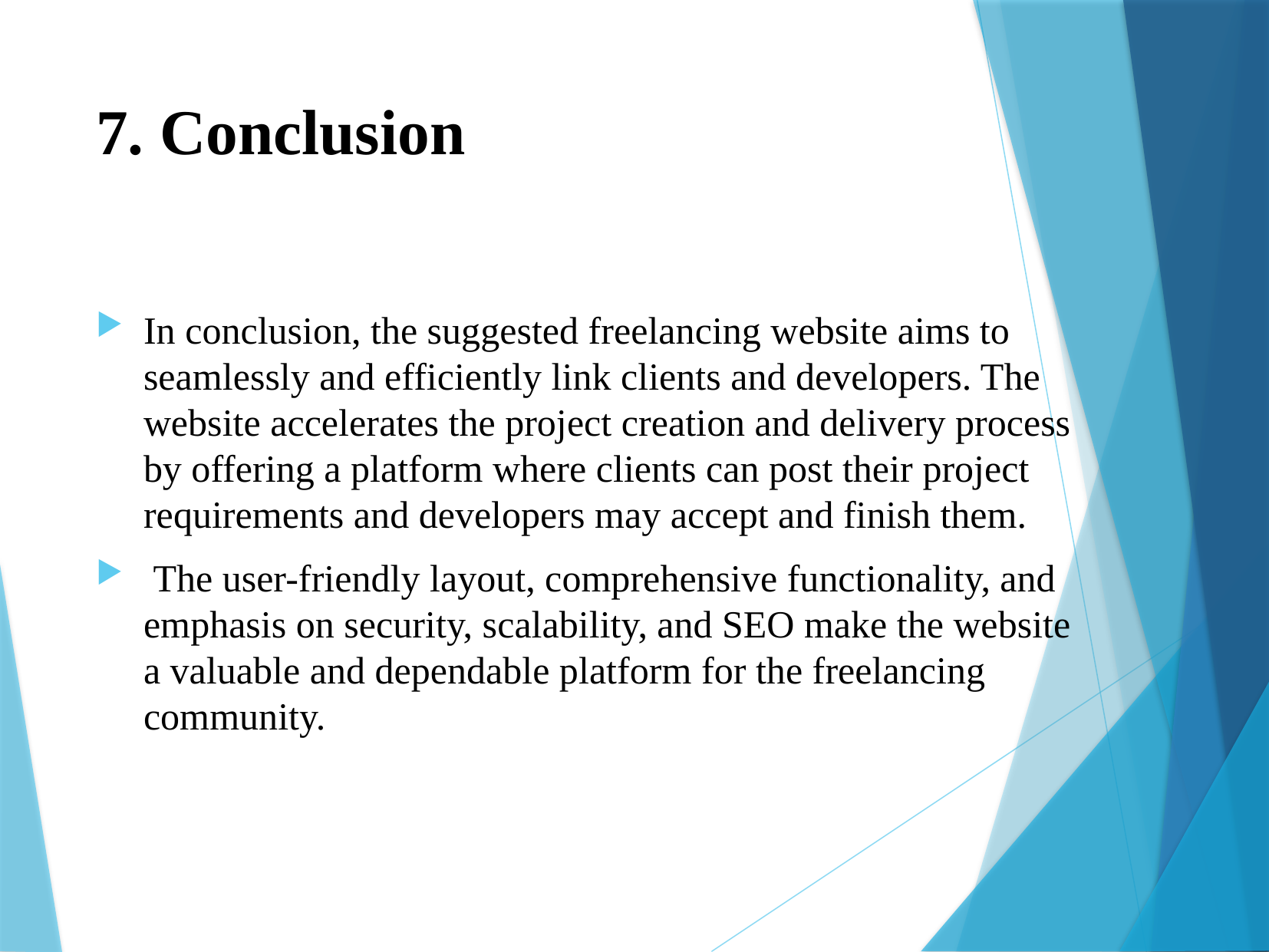

# 7. Conclusion
In conclusion, the suggested freelancing website aims to seamlessly and efficiently link clients and developers. The website accelerates the project creation and delivery process by offering a platform where clients can post their project requirements and developers may accept and finish them.
 The user-friendly layout, comprehensive functionality, and emphasis on security, scalability, and SEO make the website a valuable and dependable platform for the freelancing community.